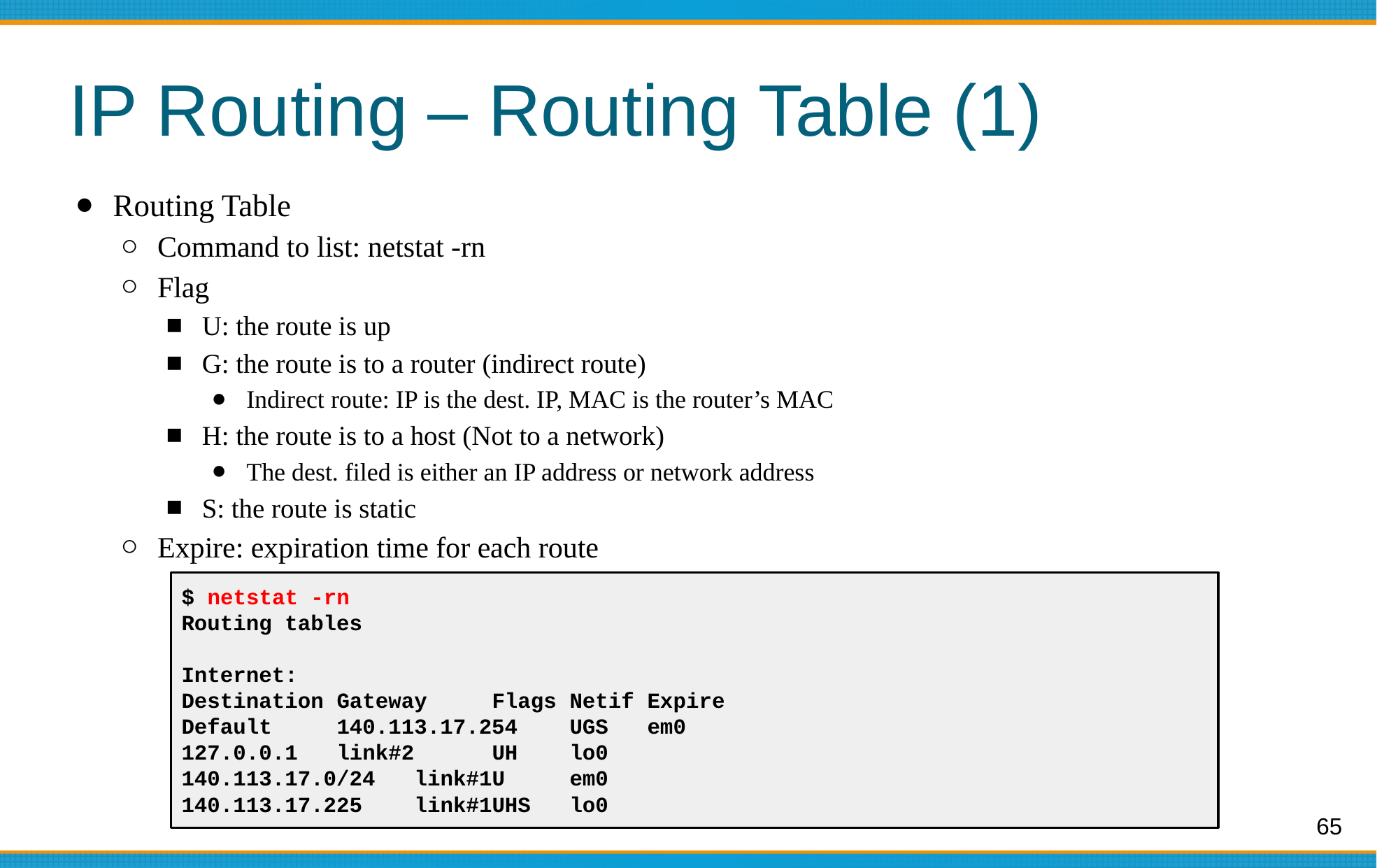

# IP Routing – Routing Table (1)
Routing Table
Command to list: netstat -rn
Flag
U: the route is up
G: the route is to a router (indirect route)
Indirect route: IP is the dest. IP, MAC is the router’s MAC
H: the route is to a host (Not to a network)
The dest. filed is either an IP address or network address
S: the route is static
Expire: expiration time for each route
$ netstat -rn
Routing tables

Internet:
Destination	Gateway		Flags	Netif	Expire
Default		140.113.17.254	UGS	em0
127.0.0.1	link#2		UH	lo0
140.113.17.0/24	link#1	U	em0
140.113.17.225	link#1		UHS	lo0
65